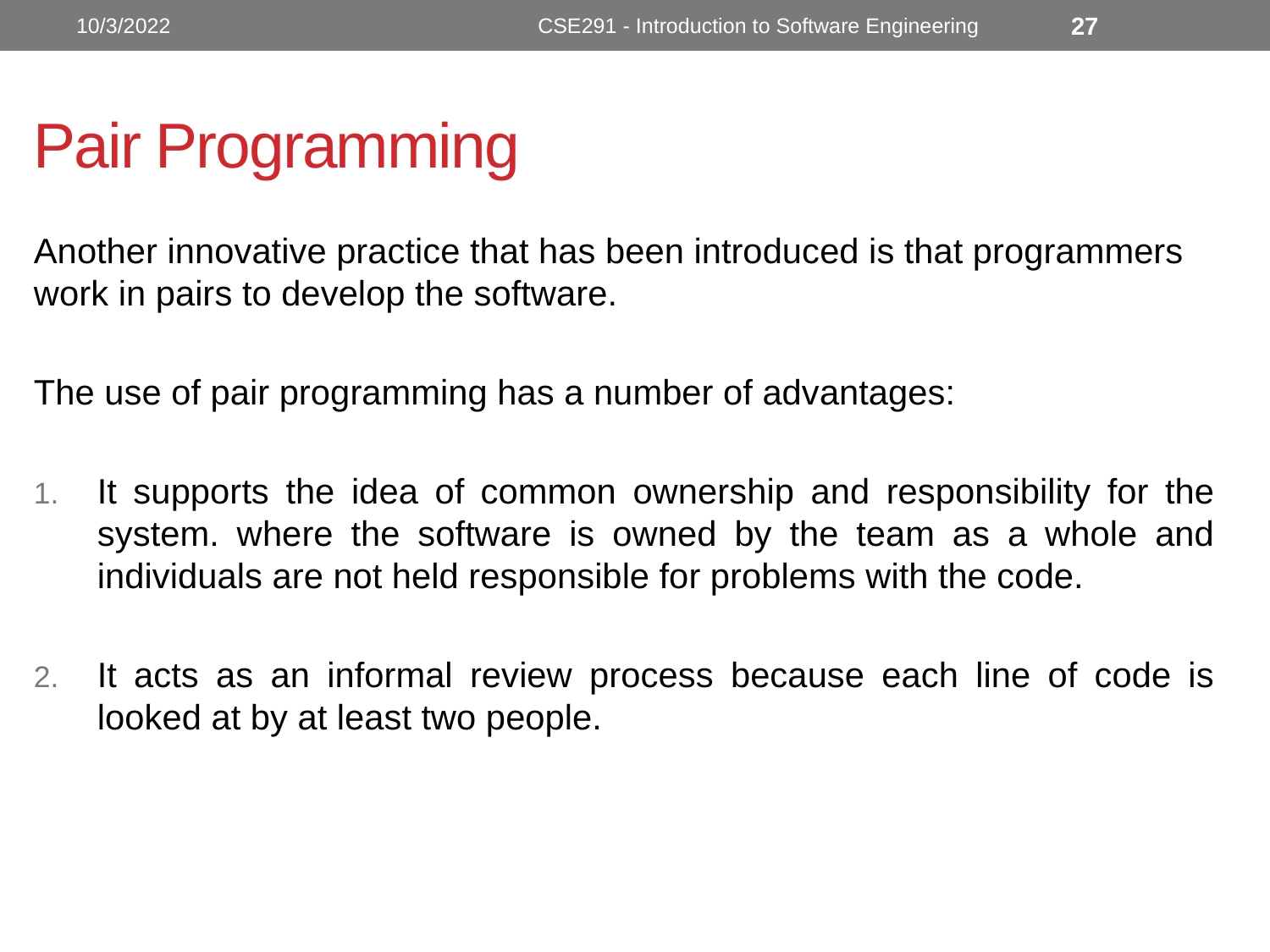

10/3/2022
CSE291 - Introduction to Software Engineering
27
# Pair Programming
Another innovative practice that has been introduced is that programmers work in pairs to develop the software.

The use of pair programming has a number of advantages:

It supports the idea of common ownership and responsibility for the system. where the software is owned by the team as a whole and individuals are not held responsible for problems with the code.

It acts as an informal review process because each line of code is looked at by at least two people.